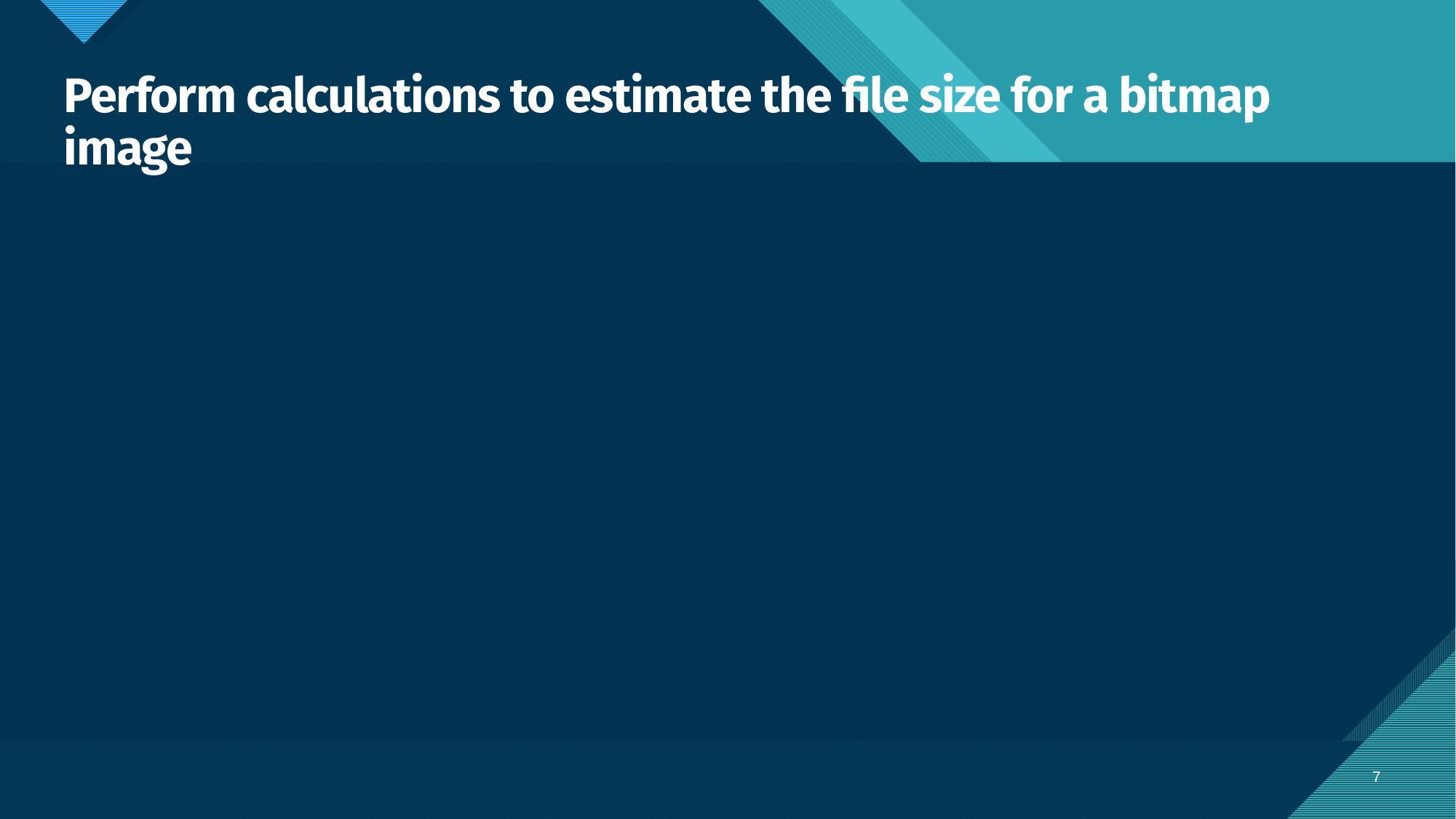

# Perform calculations to estimate the file size for a bitmap image

7